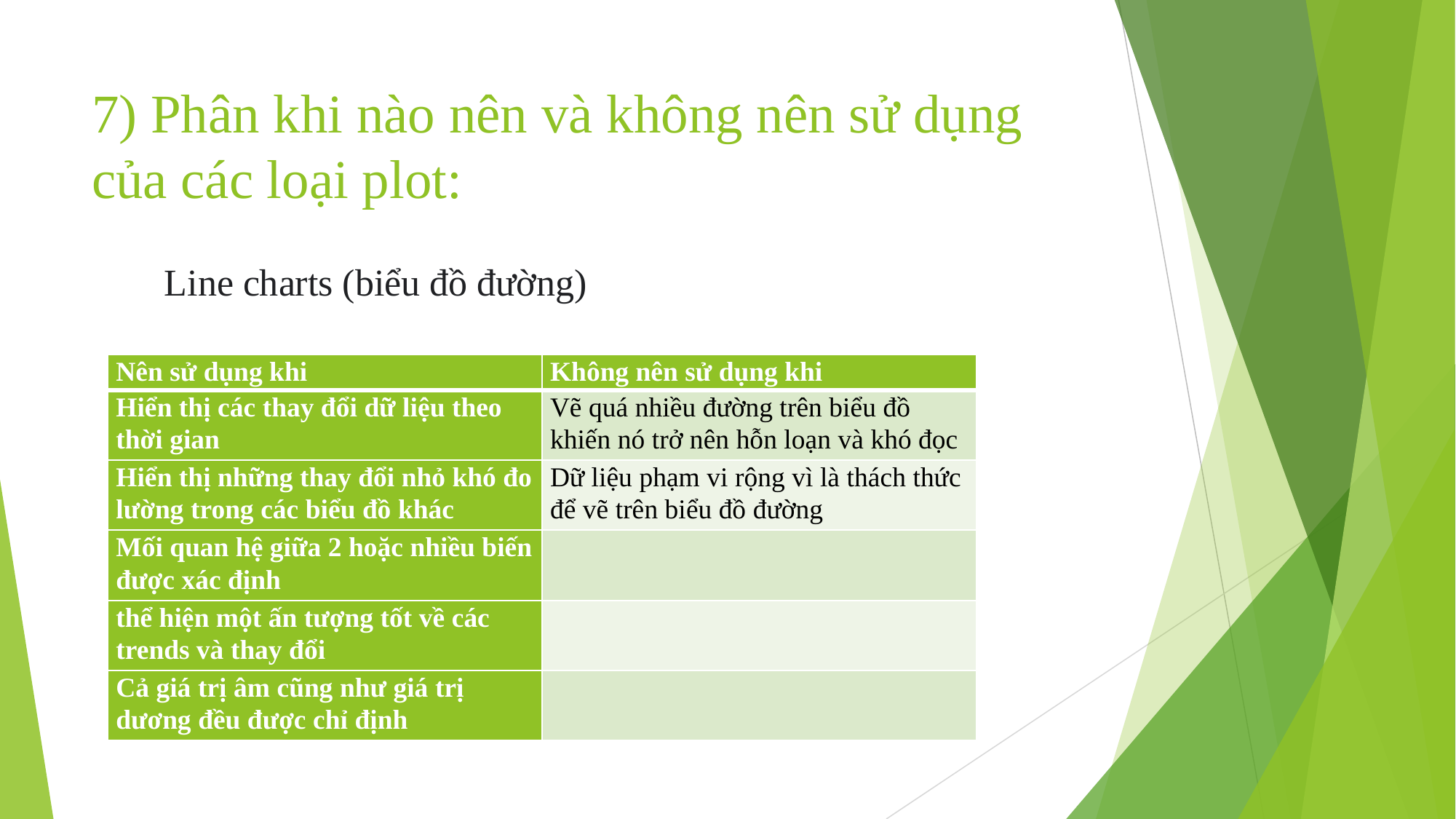

# 7) Phân khi nào nên và không nên sử dụng của các loại plot:
Line charts (biểu đồ đường)
| Nên sử dụng khi | Không nên sử dụng khi |
| --- | --- |
| Hiển thị các thay đổi dữ liệu theo thời gian | Vẽ quá nhiều đường trên biểu đồ khiến nó trở nên hỗn loạn và khó đọc |
| Hiển thị những thay đổi nhỏ khó đo lường trong các biểu đồ khác | Dữ liệu phạm vi rộng vì là thách thức để vẽ trên biểu đồ đường |
| Mối quan hệ giữa 2 hoặc nhiều biến được xác định |  |
| thể hiện một ấn tượng tốt về các trends và thay đổi |  |
| Cả giá trị âm cũng như giá trị dương đều được chỉ định |  |